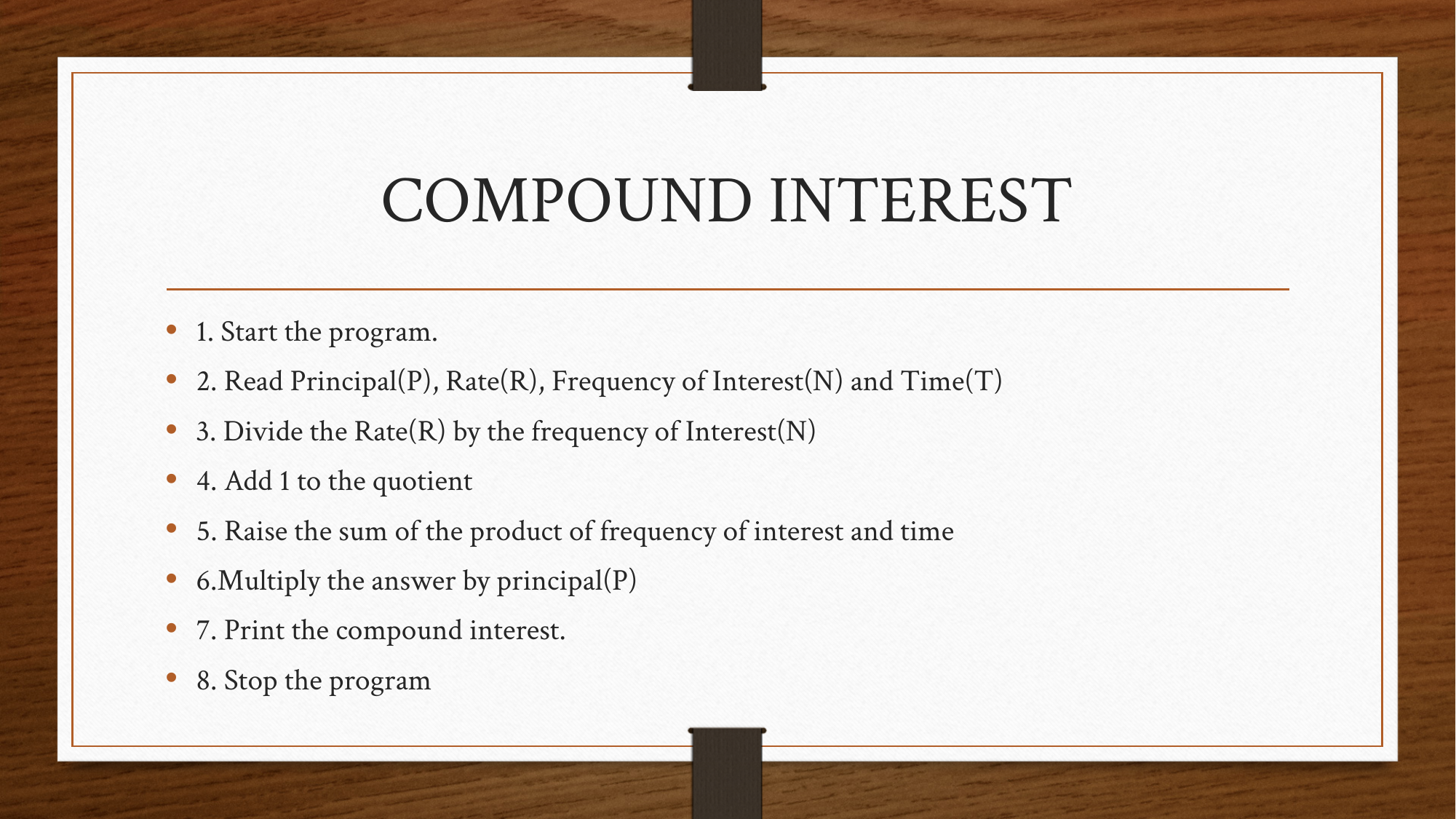

# COMPOUND INTEREST
1. Start the program.
2. Read Principal(P), Rate(R), Frequency of Interest(N) and Time(T)
3. Divide the Rate(R) by the frequency of Interest(N)
4. Add 1 to the quotient
5. Raise the sum of the product of frequency of interest and time
6.Multiply the answer by principal(P)
7. Print the compound interest.
8. Stop the program